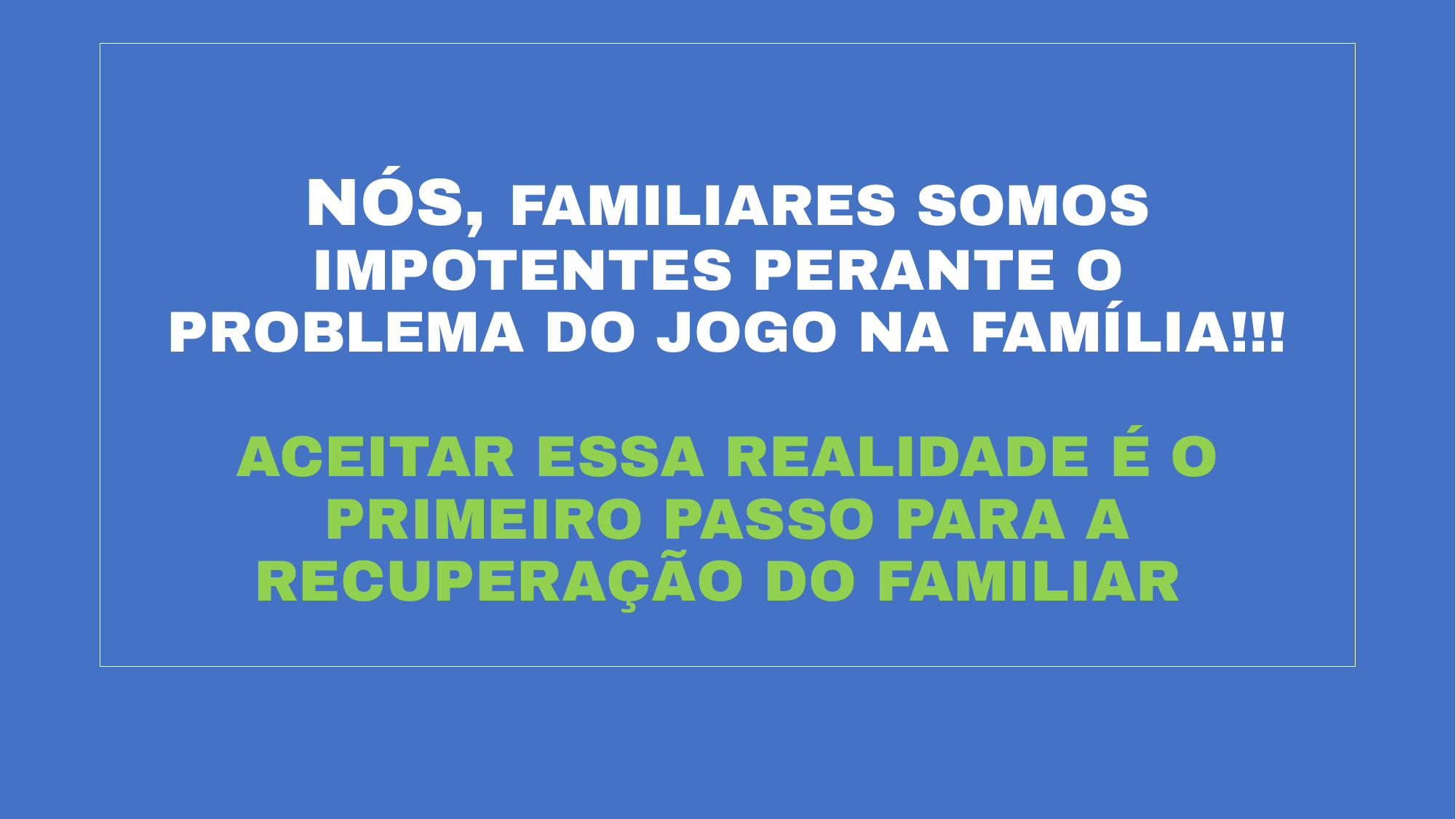

# NÓS, FAMILIARES SOMOS IMPOTENTES PERANTE O PROBLEMA DO JOGO NA FAMÍLIA!!! ACEITAR ESSA REALIDADE É O PRIMEIRO PASSO PARA A RECUPERAÇÃO DO FAMILIAR